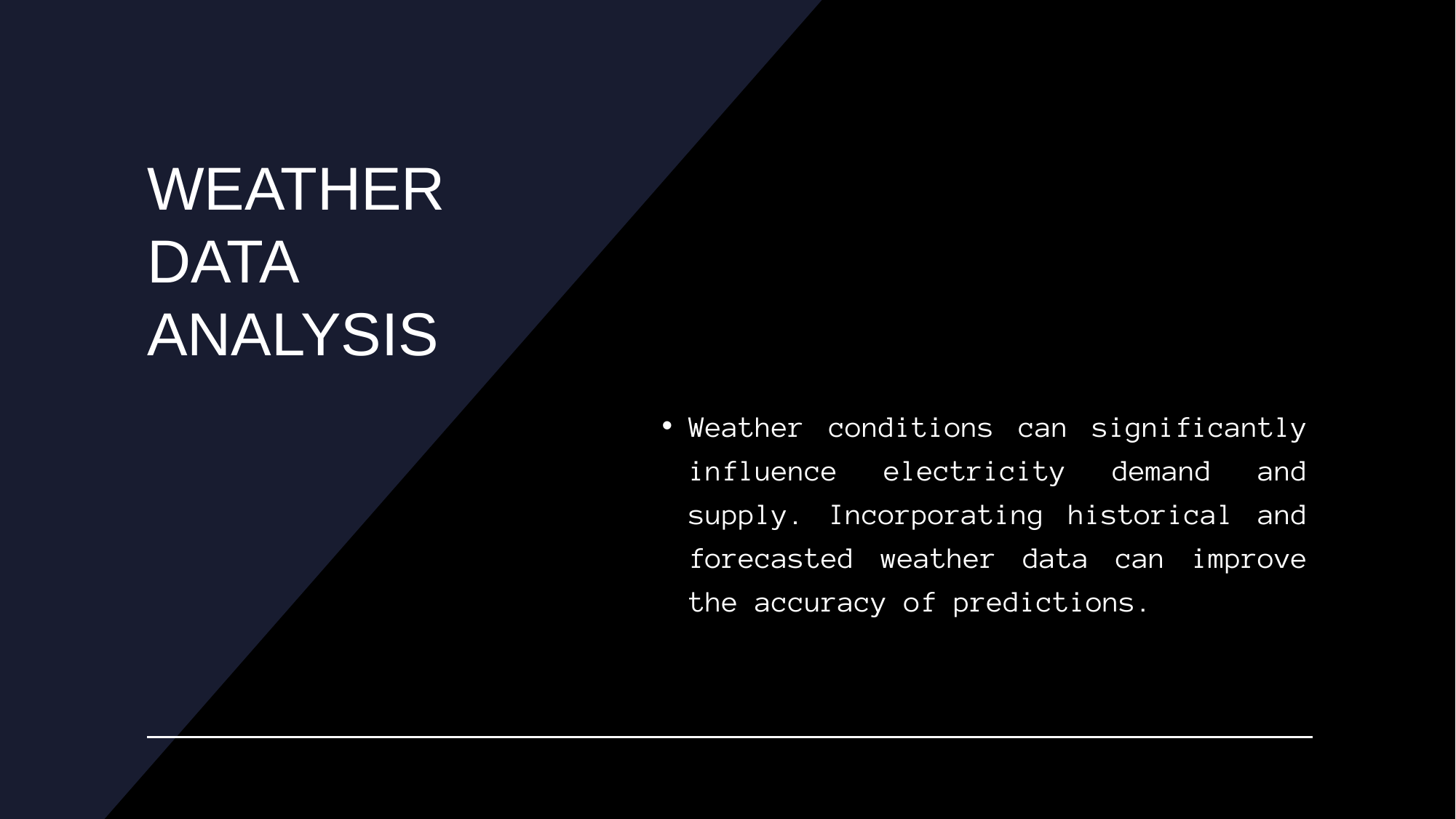

# WEATHER DATA ANALYSIS
Weather conditions can significantly influence electricity demand and supply. Incorporating historical and forecasted weather data can improve the accuracy of predictions.